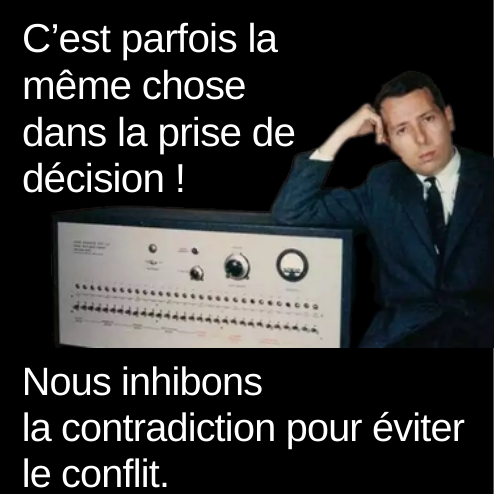

C’est parfois la même chose dans la prise de décision !

Nous inhibons
la contradiction pour éviter le conflit.